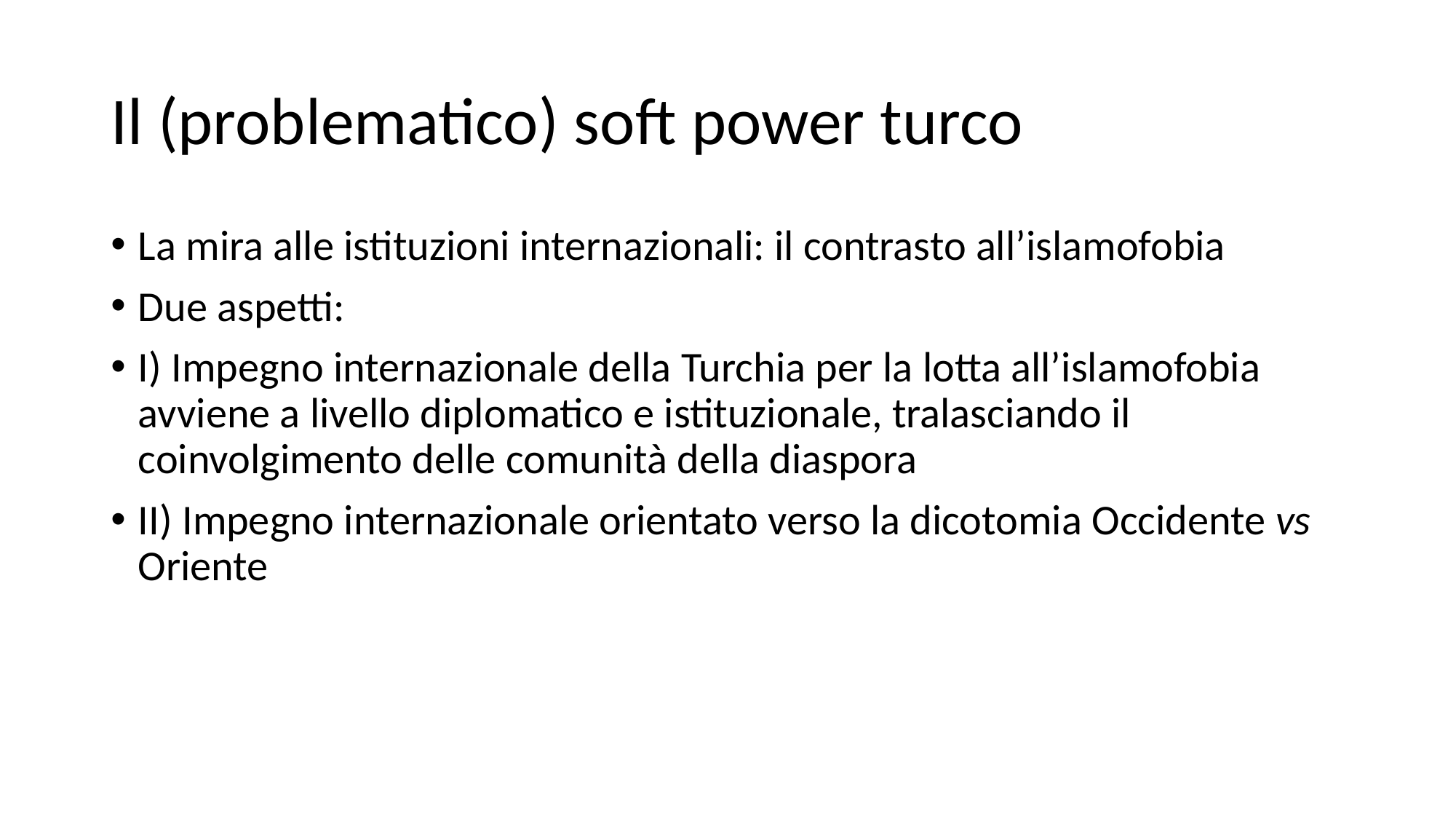

# Il (problematico) soft power turco
La mira alle istituzioni internazionali: il contrasto all’islamofobia
Due aspetti:
I) Impegno internazionale della Turchia per la lotta all’islamofobia avviene a livello diplomatico e istituzionale, tralasciando il coinvolgimento delle comunità della diaspora
II) Impegno internazionale orientato verso la dicotomia Occidente vs Oriente